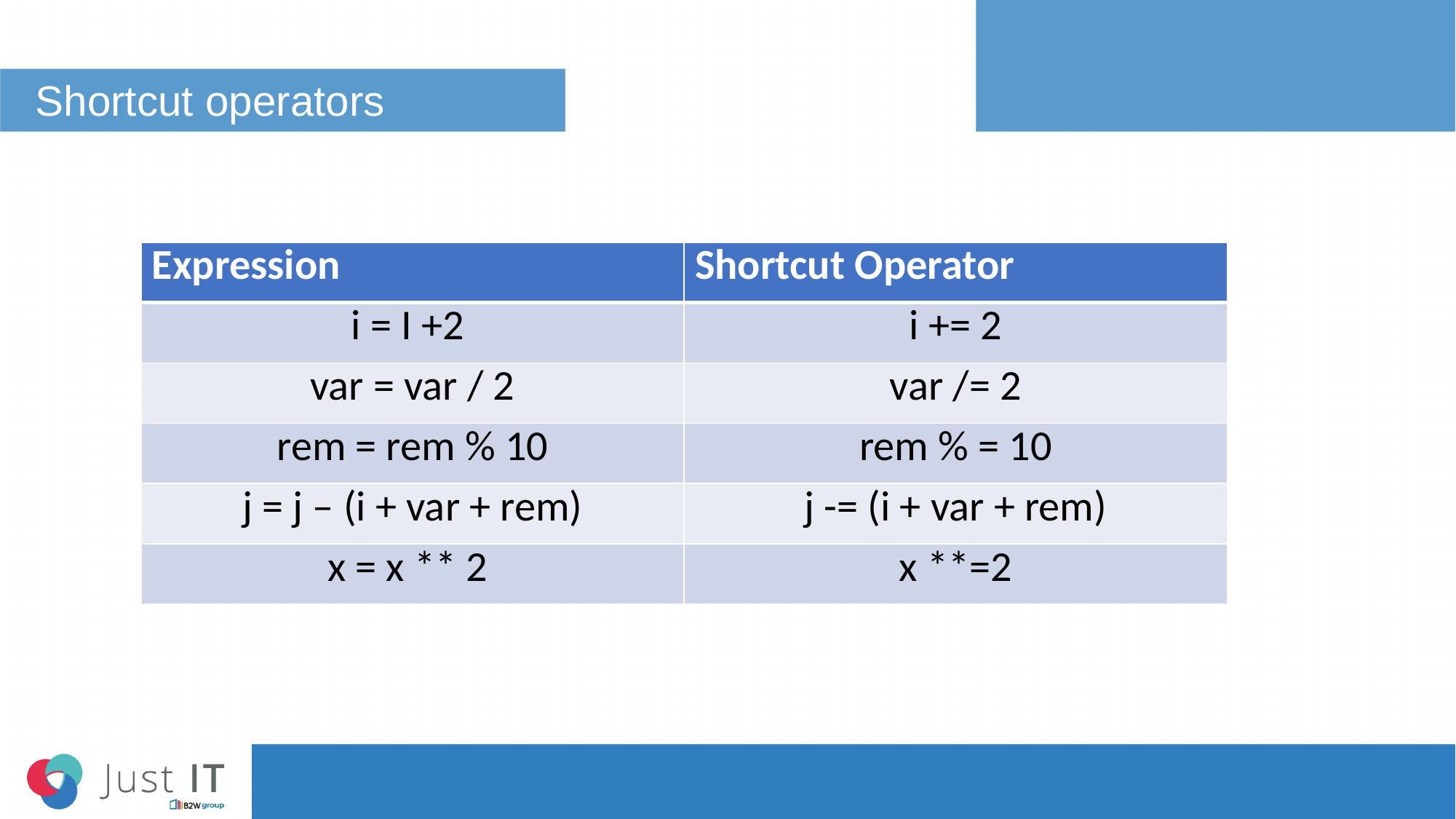

# Shortcut operators
| Expression | Shortcut Operator |
| --- | --- |
| i = I +2 | i += 2 |
| var = var / 2 | var /= 2 |
| rem = rem % 10 | rem % = 10 |
| j = j – (i + var + rem) | j -= (i + var + rem) |
| x = x \*\* 2 | x \*\*=2 |